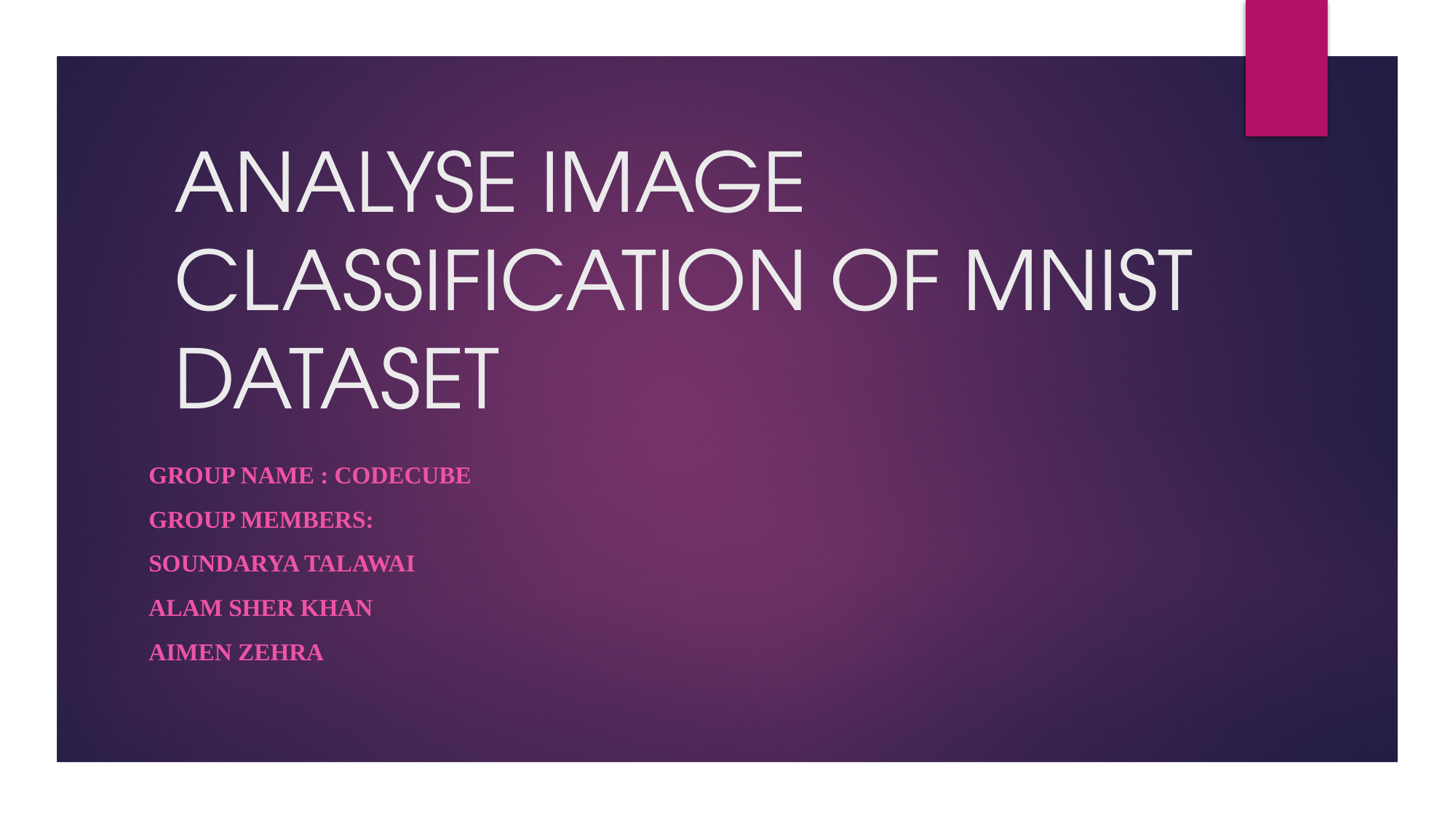

# ANALYSE IMAGE CLASSIFICATION OF MNIST DATASET
Group Name : CodeCube
Group Members:
Soundarya Talawai
Alam Sher Khan
Aimen Zehra